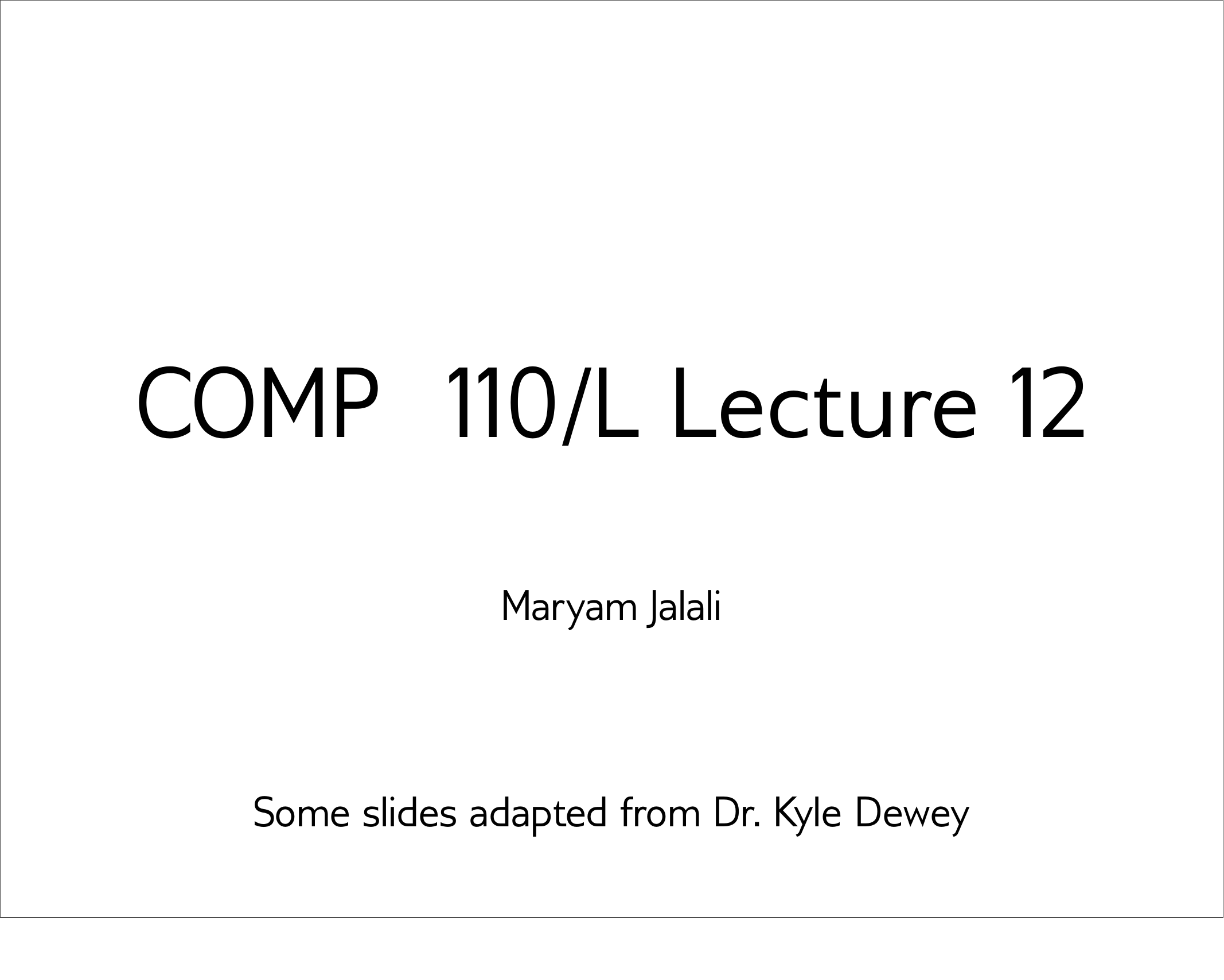

# COMP	110/L Lecture 12
Maryam Jalali
Some slides adapted from Dr. Kyle Dewey